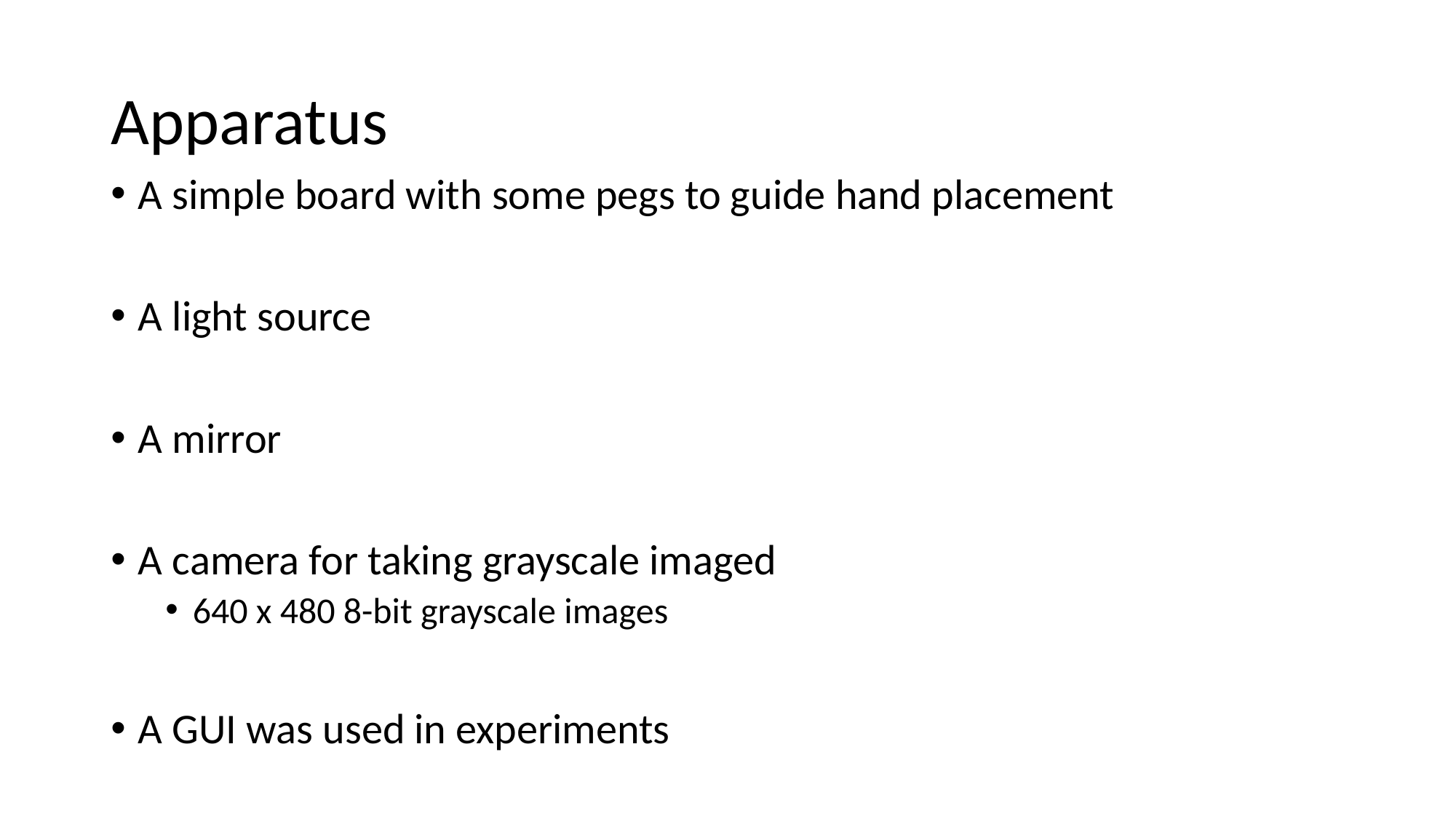

# Apparatus
A simple board with some pegs to guide hand placement

A light source

A mirror

A camera for taking grayscale imaged
640 x 480 8-bit grayscale images

A GUI was used in experiments